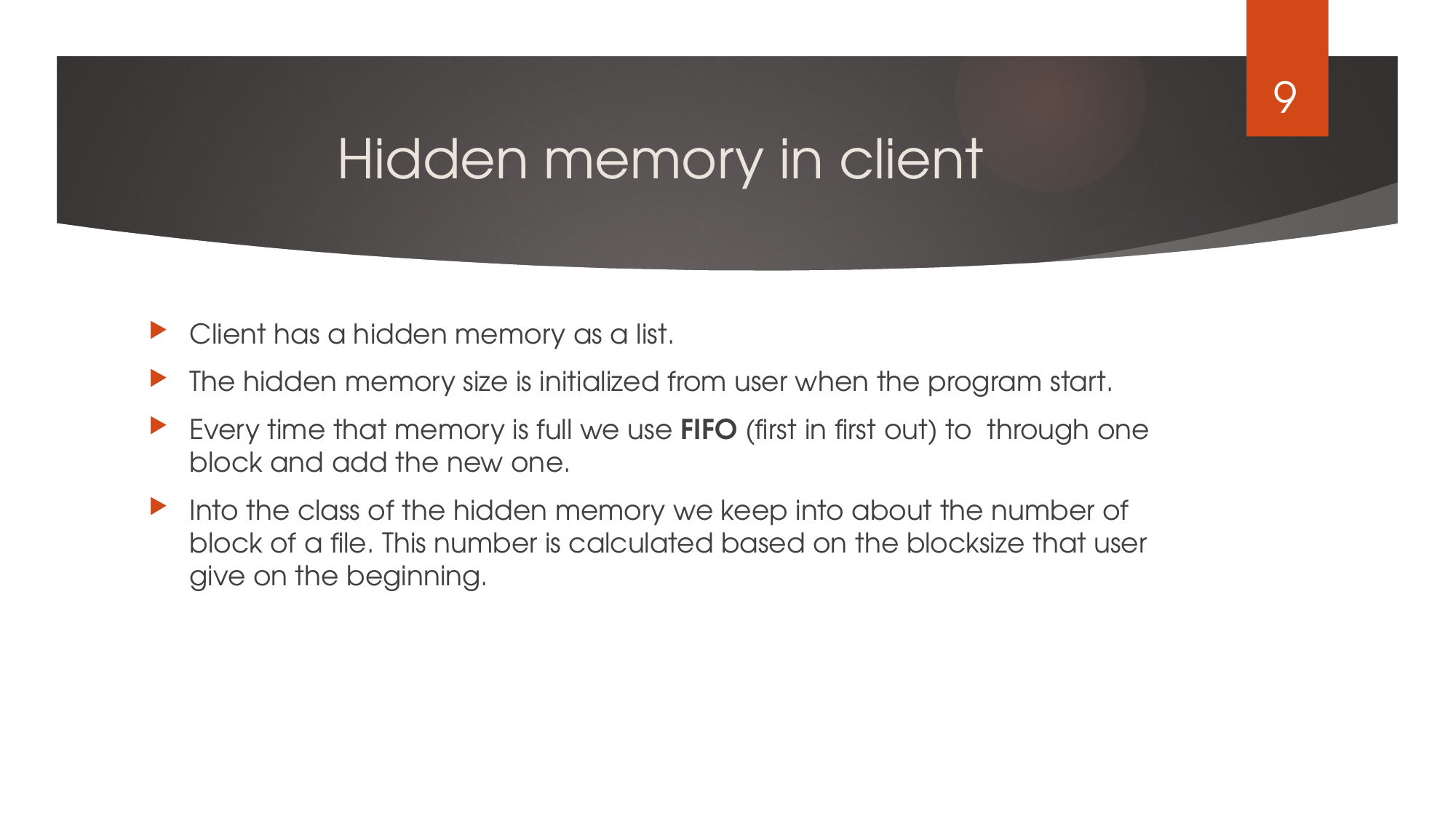

9
# Hidden memory in client
Client has a hidden memory as a list.
The hidden memory size is initialized from user when the program start.
Every time that memory is full we use FIFO (first in first out) to  through one block and add the new one.
Into the class of the hidden memory we keep into about the number of block of a file. This number is calculated based on the blocksize that user give on the beginning.